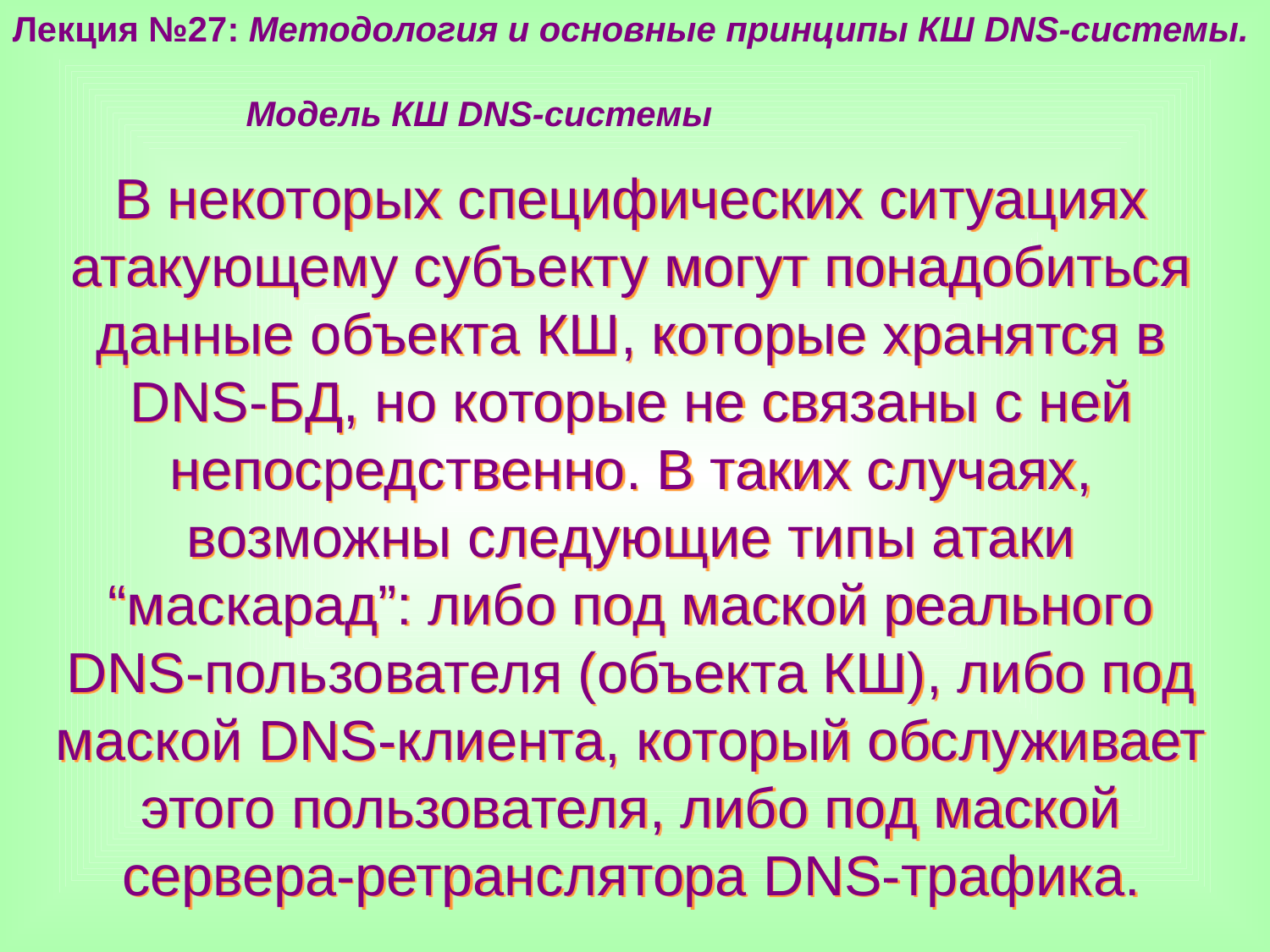

Лекция №27: Методология и основные принципы КШ DNS-системы.
                        Модель КШ DNS-системы
В некоторых специфических ситуациях атакующему субъекту могут понадобиться данные объекта КШ, которые хранятся в DNS-БД, но которые не связаны с ней непосредственно. В таких случаях, возможны следующие типы атаки “маскарад”: либо под маской реального DNS-пользователя (объекта КШ), либо под маской DNS-клиента, который обслуживает этого пользователя, либо под маской сервера-ретранслятора DNS-трафика.